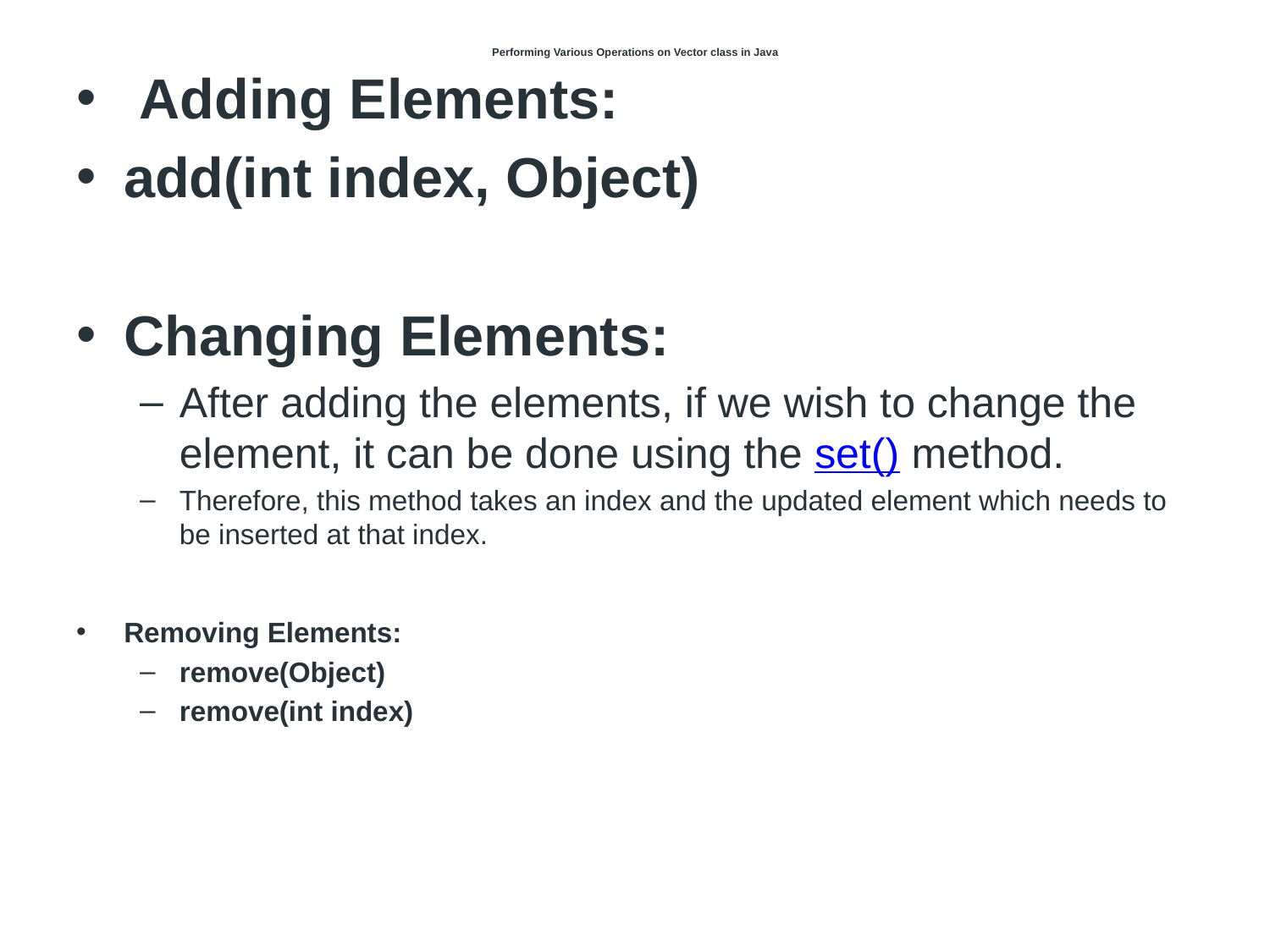

# Performing Various Operations on Vector class in Java
 Adding Elements:
add(int index, Object)

Changing Elements:
After adding the elements, if we wish to change the element, it can be done using the set() method.
Therefore, this method takes an index and the updated element which needs to be inserted at that index.

Removing Elements:
remove(Object)
remove(int index)